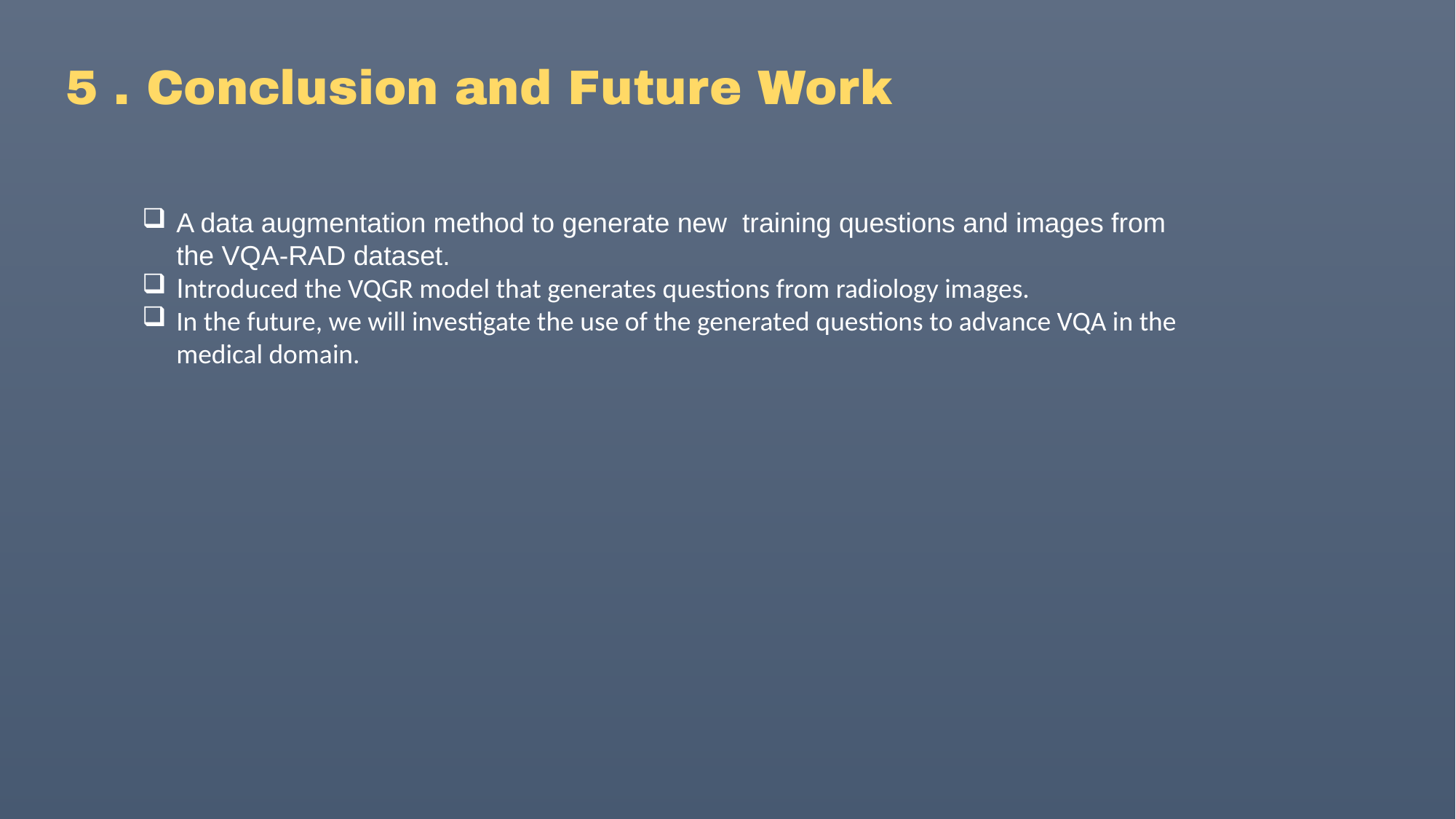

5 . Conclusion and Future Work
A data augmentation method to generate new  training questions and images from the VQA-RAD dataset.
Introduced the VQGR model that generates questions from radiology images.
In the future, we will investigate the use of the generated questions to advance VQA in the medical domain.